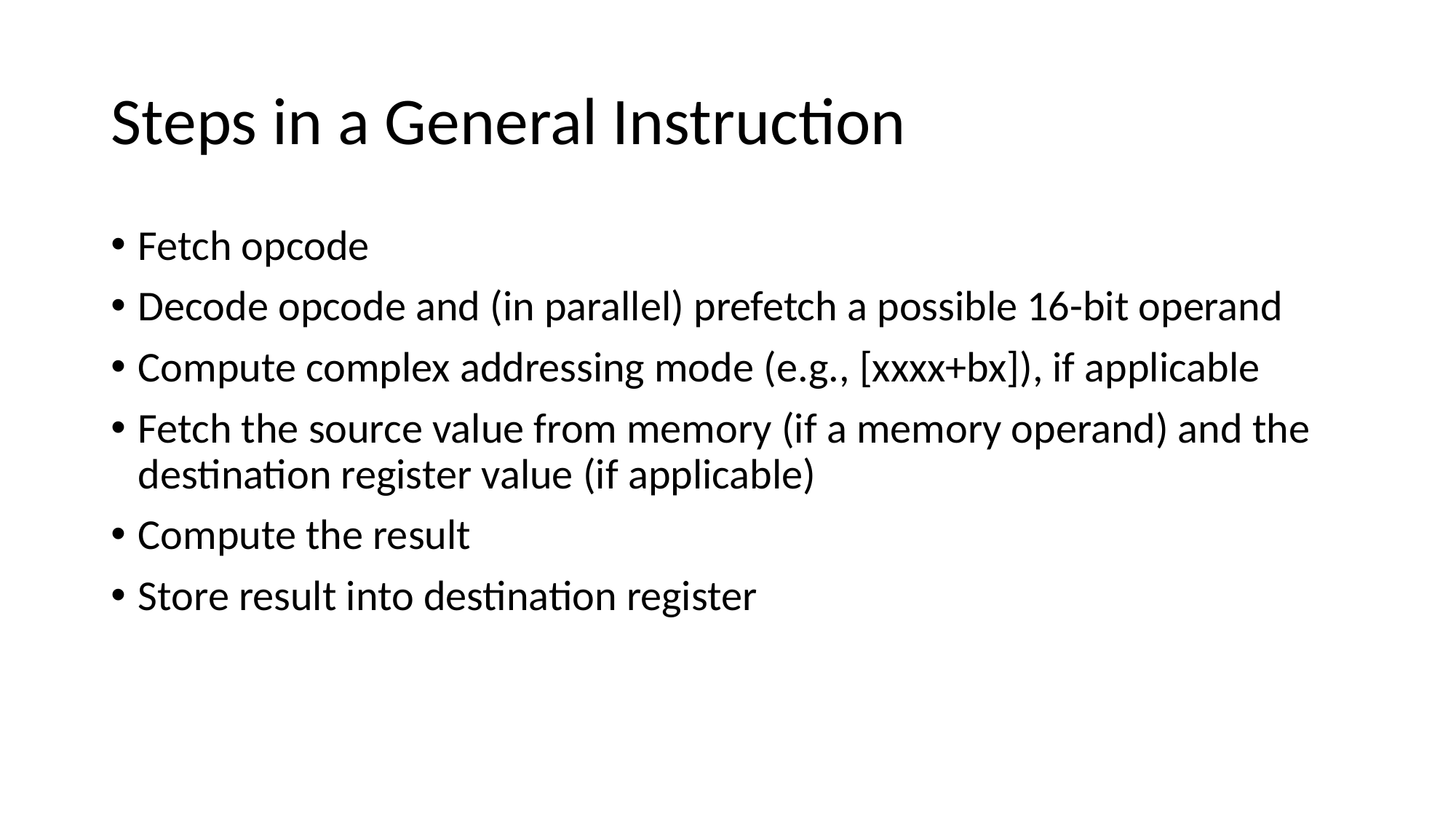

# Steps in a General Instruction
Fetch opcode
Decode opcode and (in parallel) prefetch a possible 16-bit operand
Compute complex addressing mode (e.g., [xxxx+bx]), if applicable
Fetch the source value from memory (if a memory operand) and the destination register value (if applicable)
Compute the result
Store result into destination register